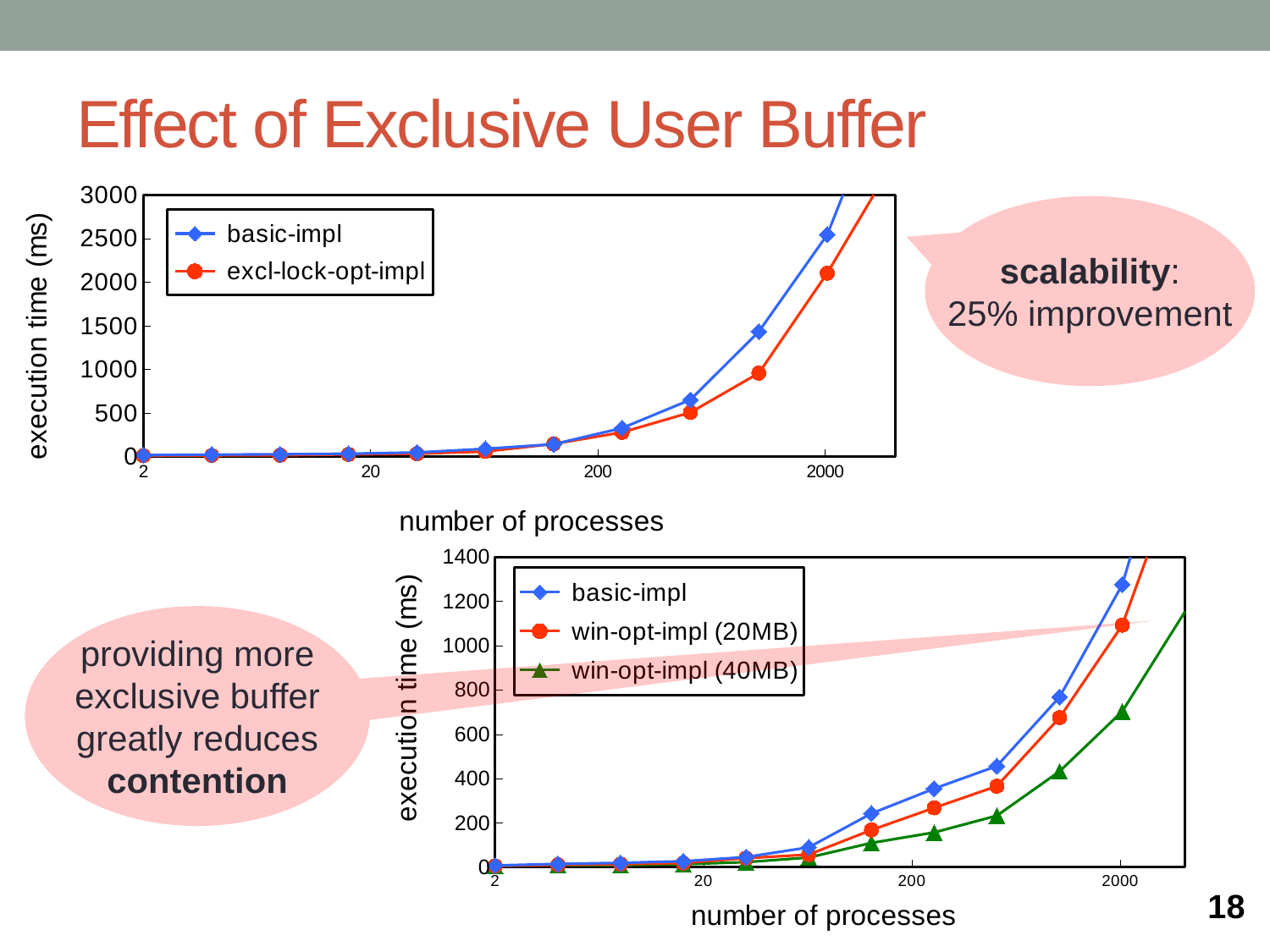

# Effect of Exclusive User Buffer

### Chart

| Category |  basic-impl |  excl-lock-opt-impl |
|---|---|---|
scalability:
25% improvement

### Chart

| Category |  basic-impl |  win-opt-impl (20MB) |  win-opt-impl (40MB) |
|---|---|---|---|
providing more
exclusive buffer
greatly reduces
contention
18